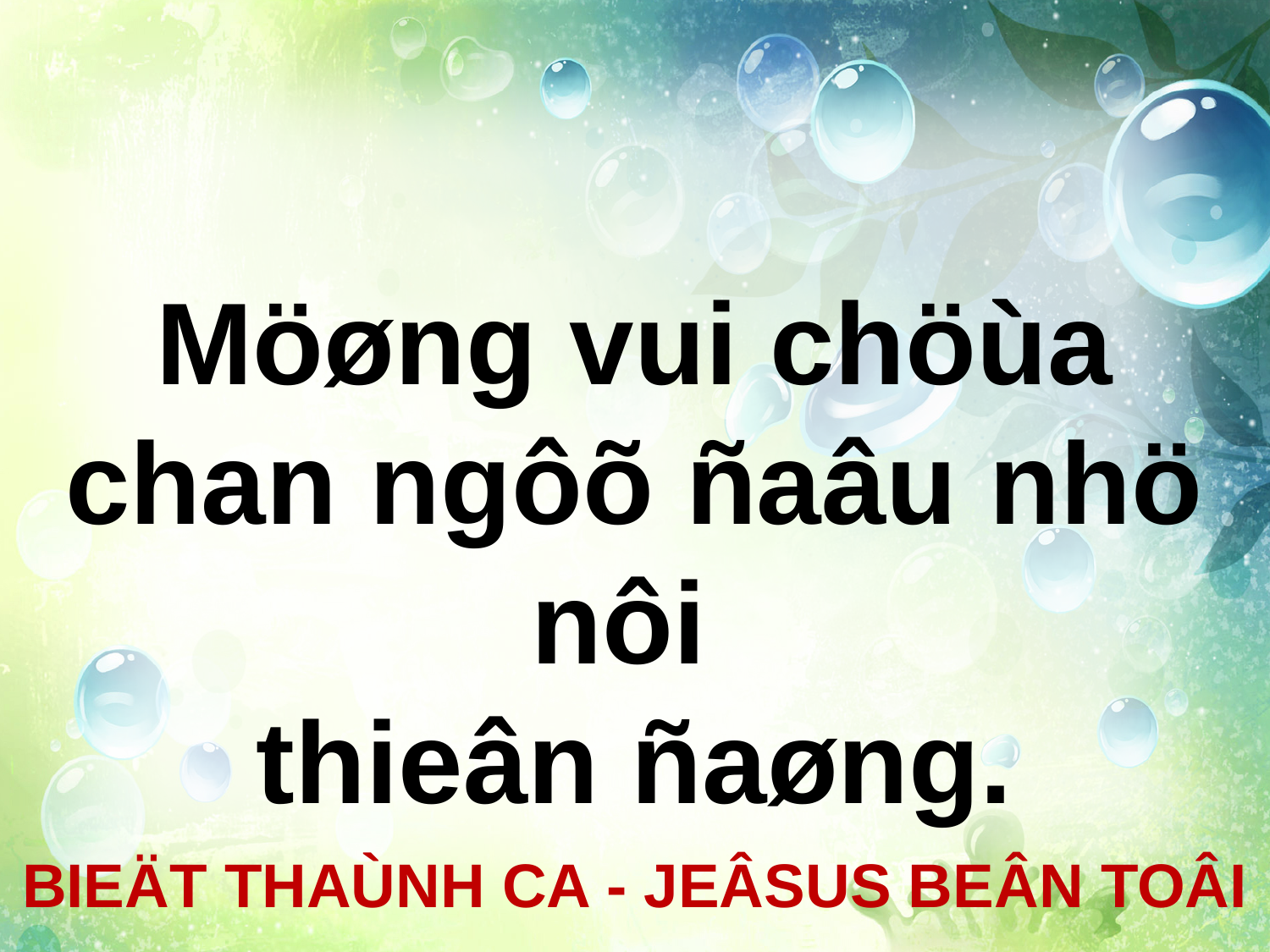

Möøng vui chöùa chan ngôõ ñaâu nhö nôi
thieân ñaøng.
BIEÄT THAÙNH CA - JEÂSUS BEÂN TOÂI